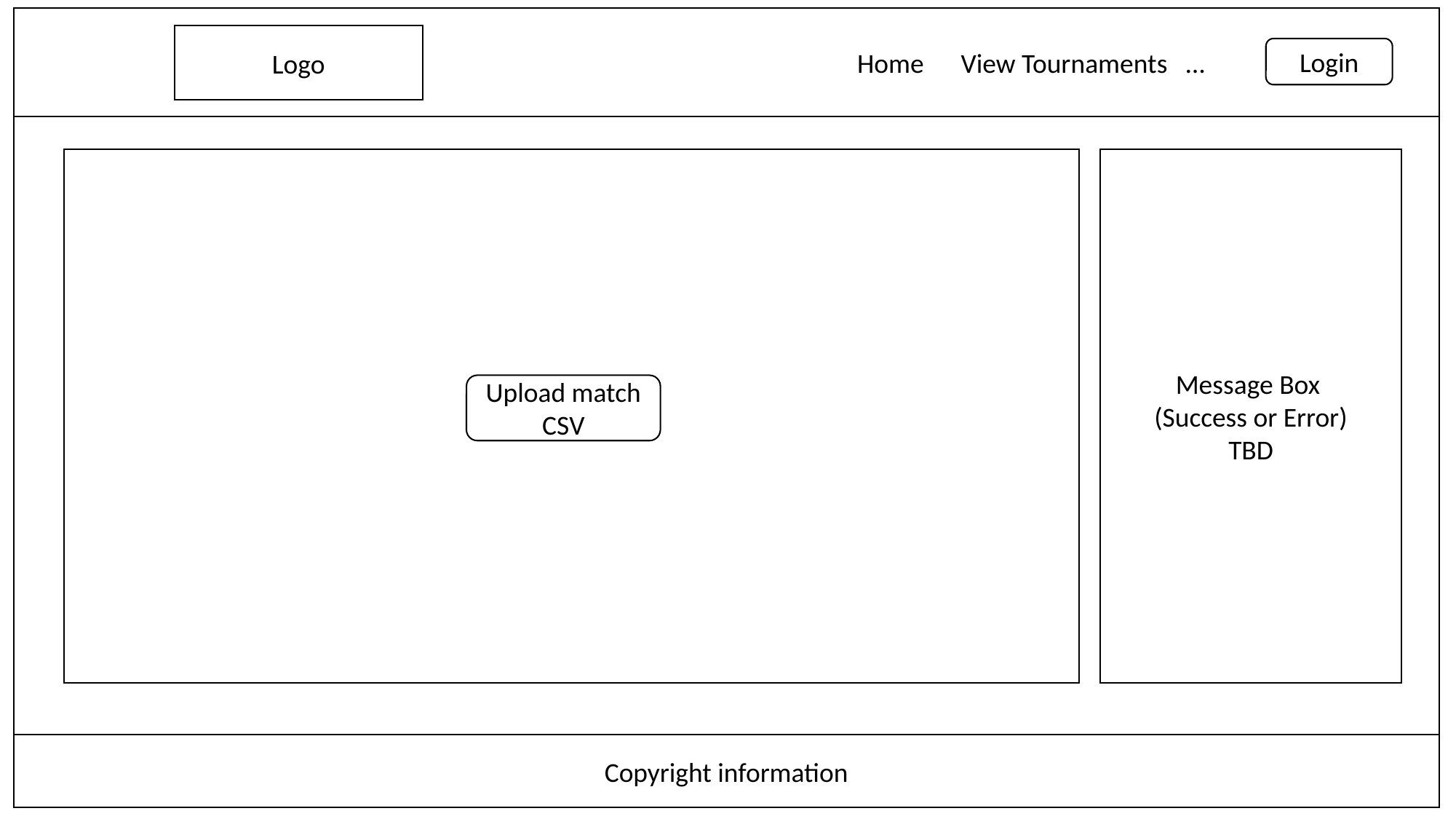

Logo
Login
Home      View Tournaments   …

Message Box
(Success or Error)
TBD
Upload match CSV
Copyright information